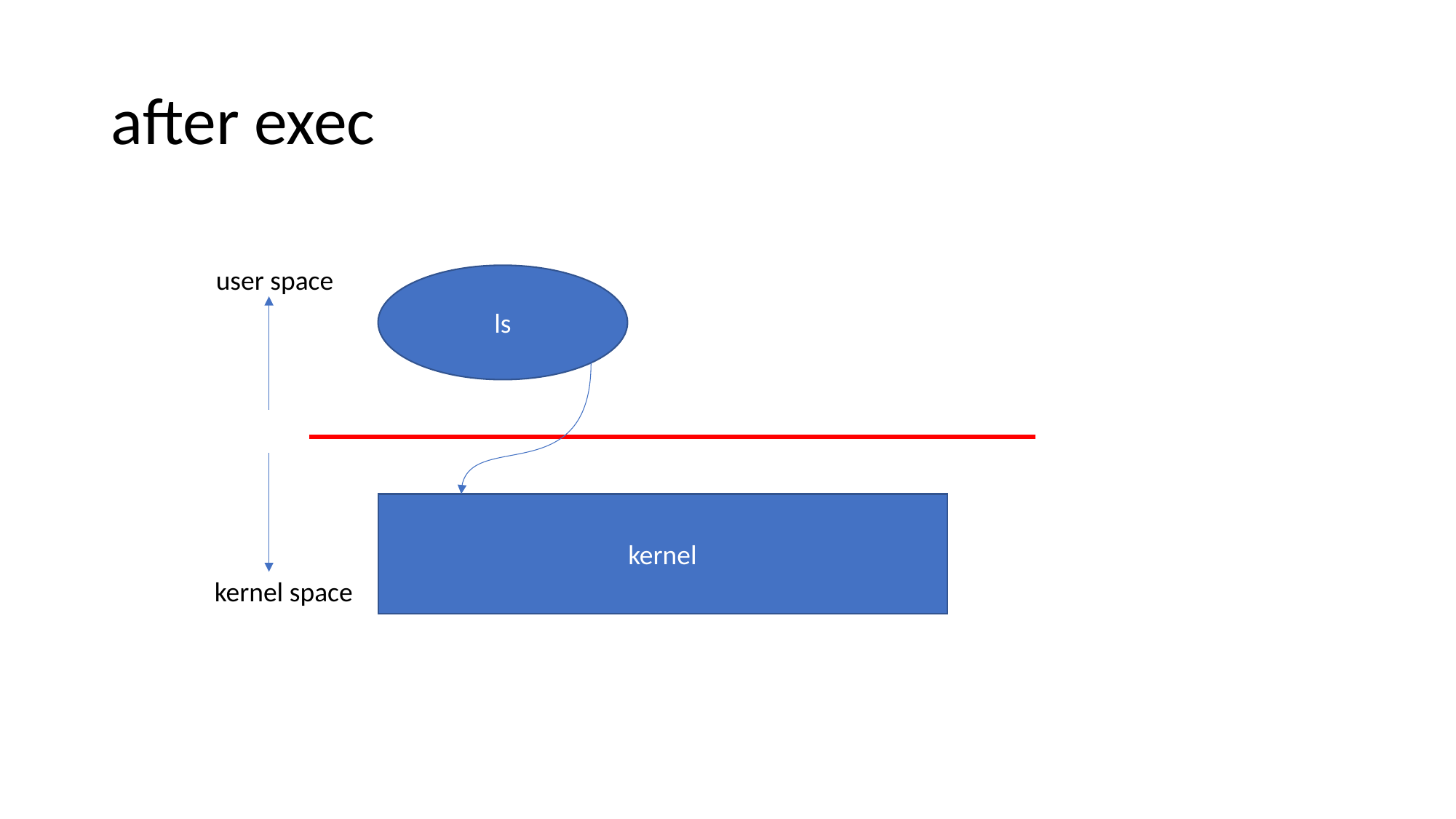

# after exec

user space
ls
kernel
kernel space